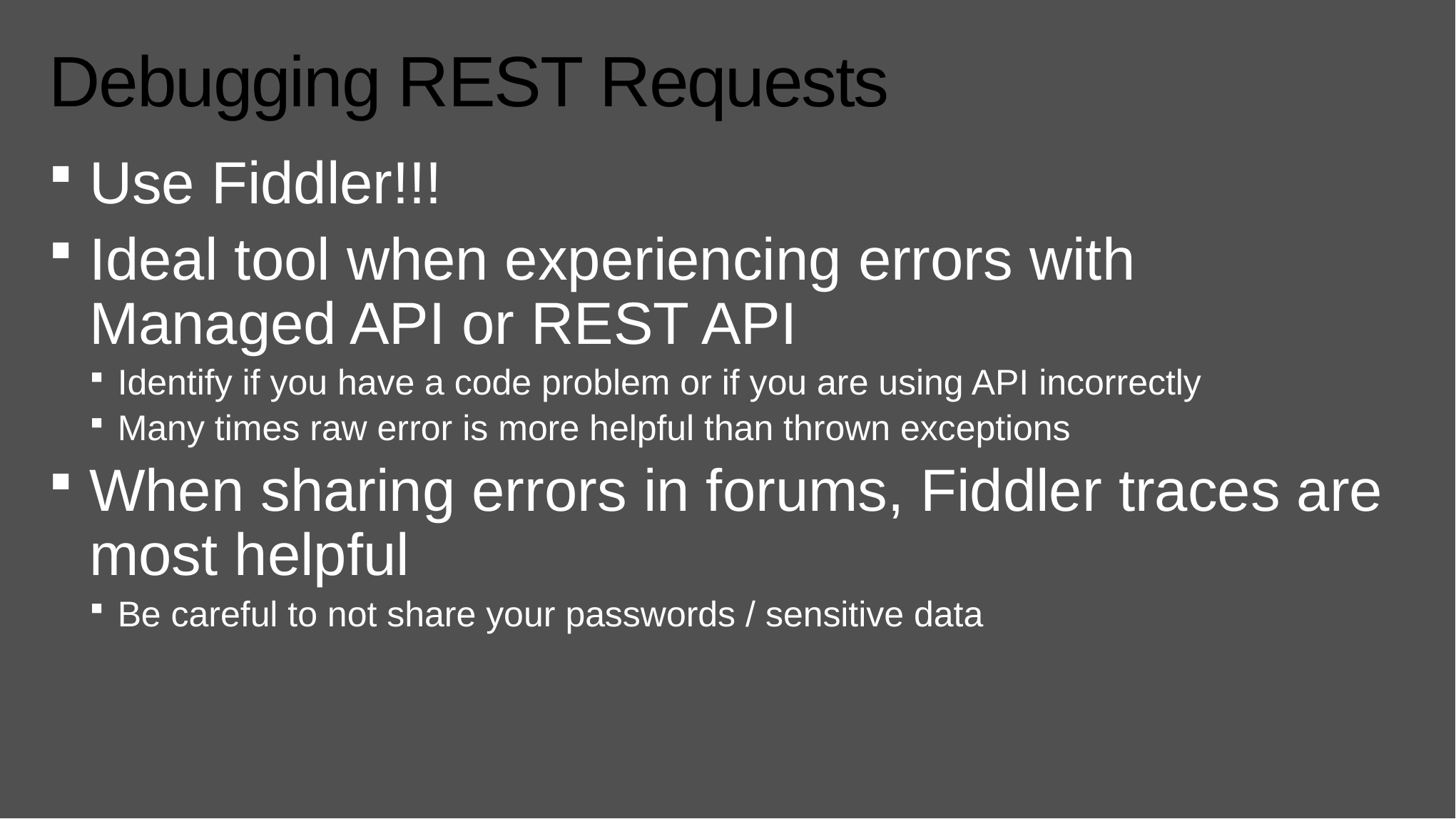

# Debugging REST Requests
Use Fiddler!!!
Ideal tool when experiencing errors with
Managed API or REST API
Identify if you have a code problem or if you are using API incorrectly
Many times raw error is more helpful than thrown exceptions
When sharing errors in forums, Fiddler traces are most helpful
Be careful to not share your passwords / sensitive data